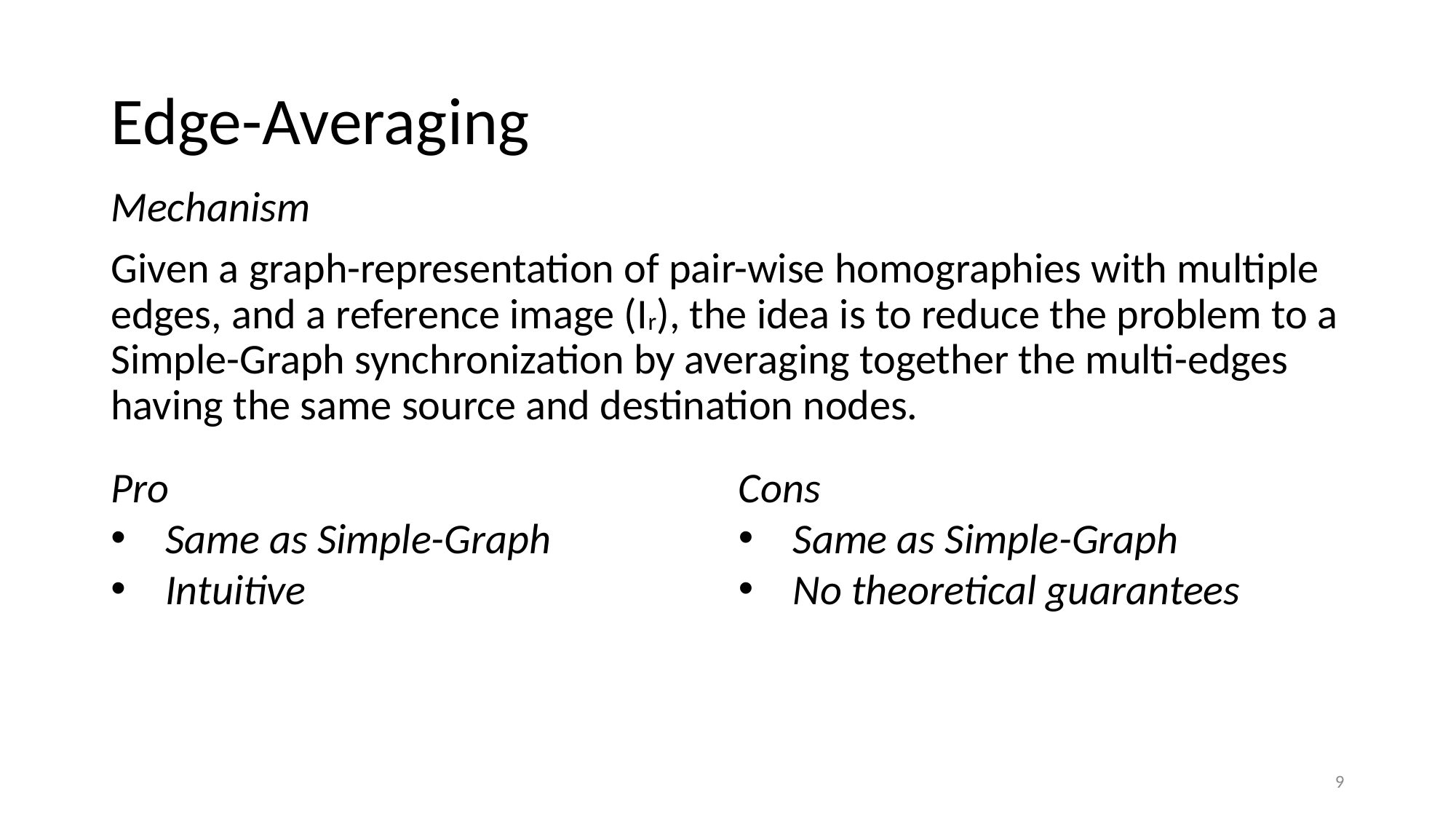

# Edge-Averaging
Mechanism
Given a graph-representation of pair-wise homographies with multiple edges, and a reference image (Ir), the idea is to reduce the problem to a Simple-Graph synchronization by averaging together the multi-edges having the same source and destination nodes.

Pro
Same as Simple-Graph
Intuitive

Cons
Same as Simple-Graph
No theoretical guarantees
9